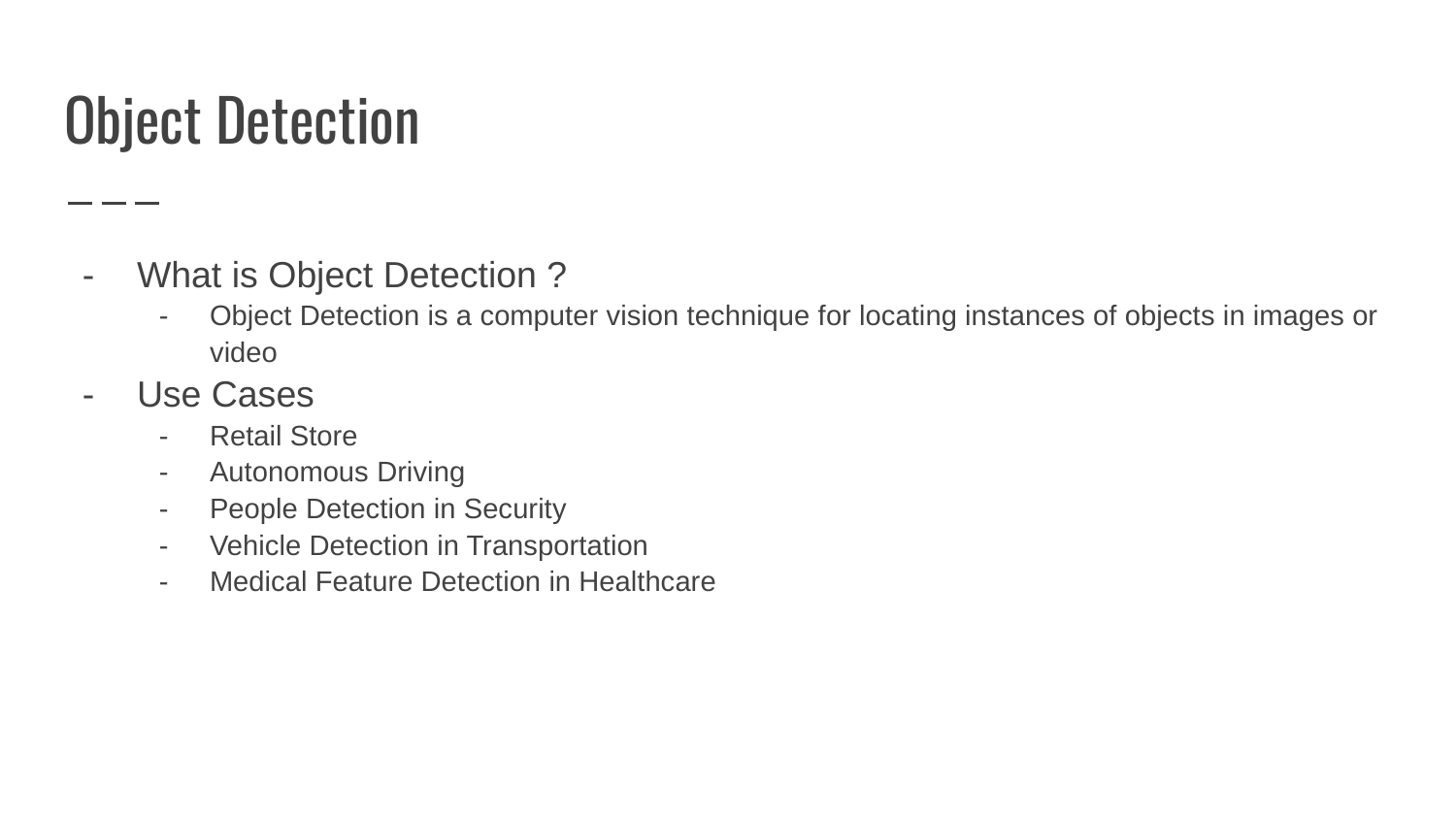

# Object Detection
What is Object Detection ?
Object Detection is a computer vision technique for locating instances of objects in images or video
Use Cases
Retail Store
Autonomous Driving
People Detection in Security
Vehicle Detection in Transportation
Medical Feature Detection in Healthcare